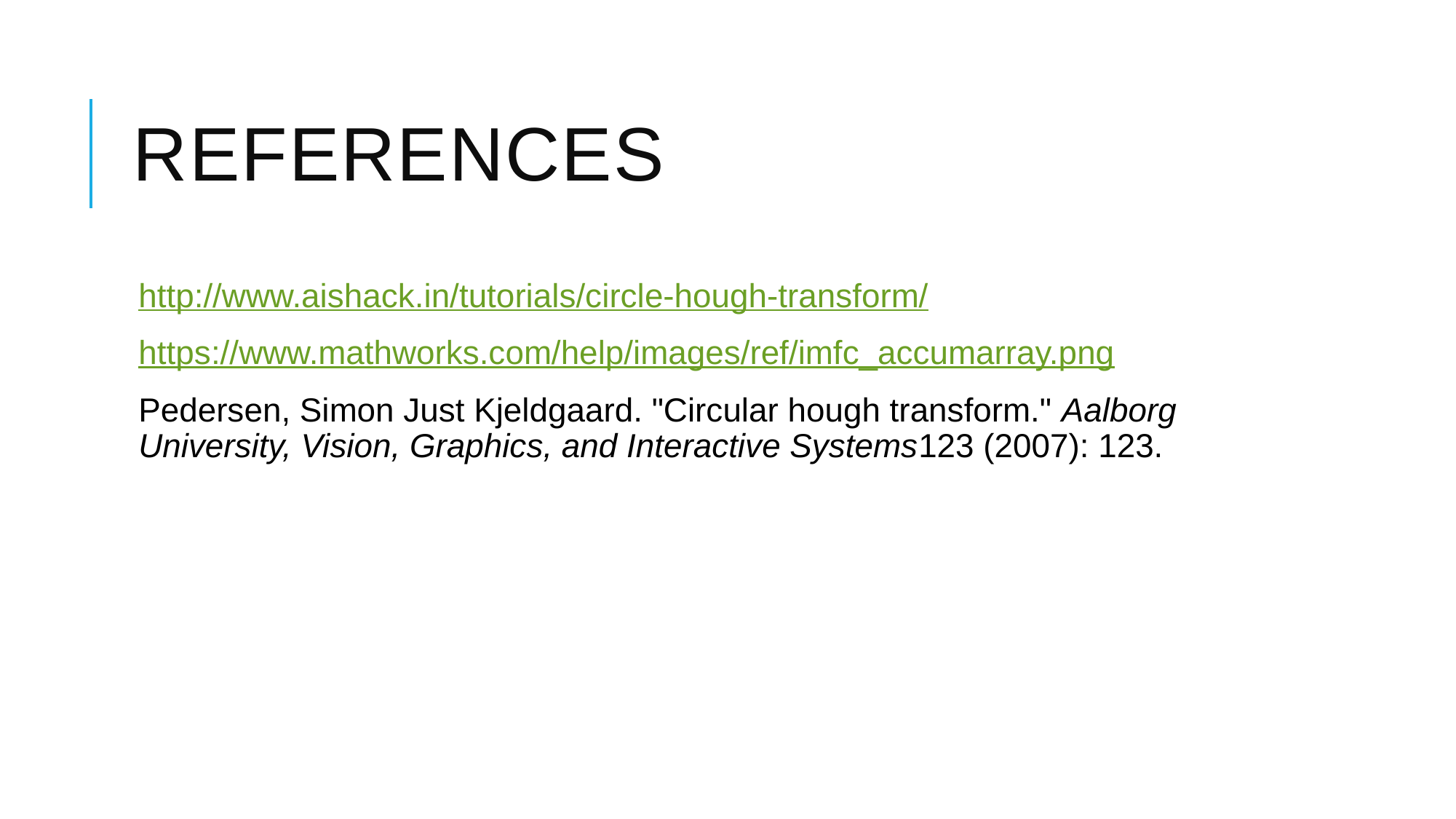

# references
http://www.aishack.in/tutorials/circle-hough-transform/
https://www.mathworks.com/help/images/ref/imfc_accumarray.png
Pedersen, Simon Just Kjeldgaard. "Circular hough transform." Aalborg University, Vision, Graphics, and Interactive Systems123 (2007): 123.